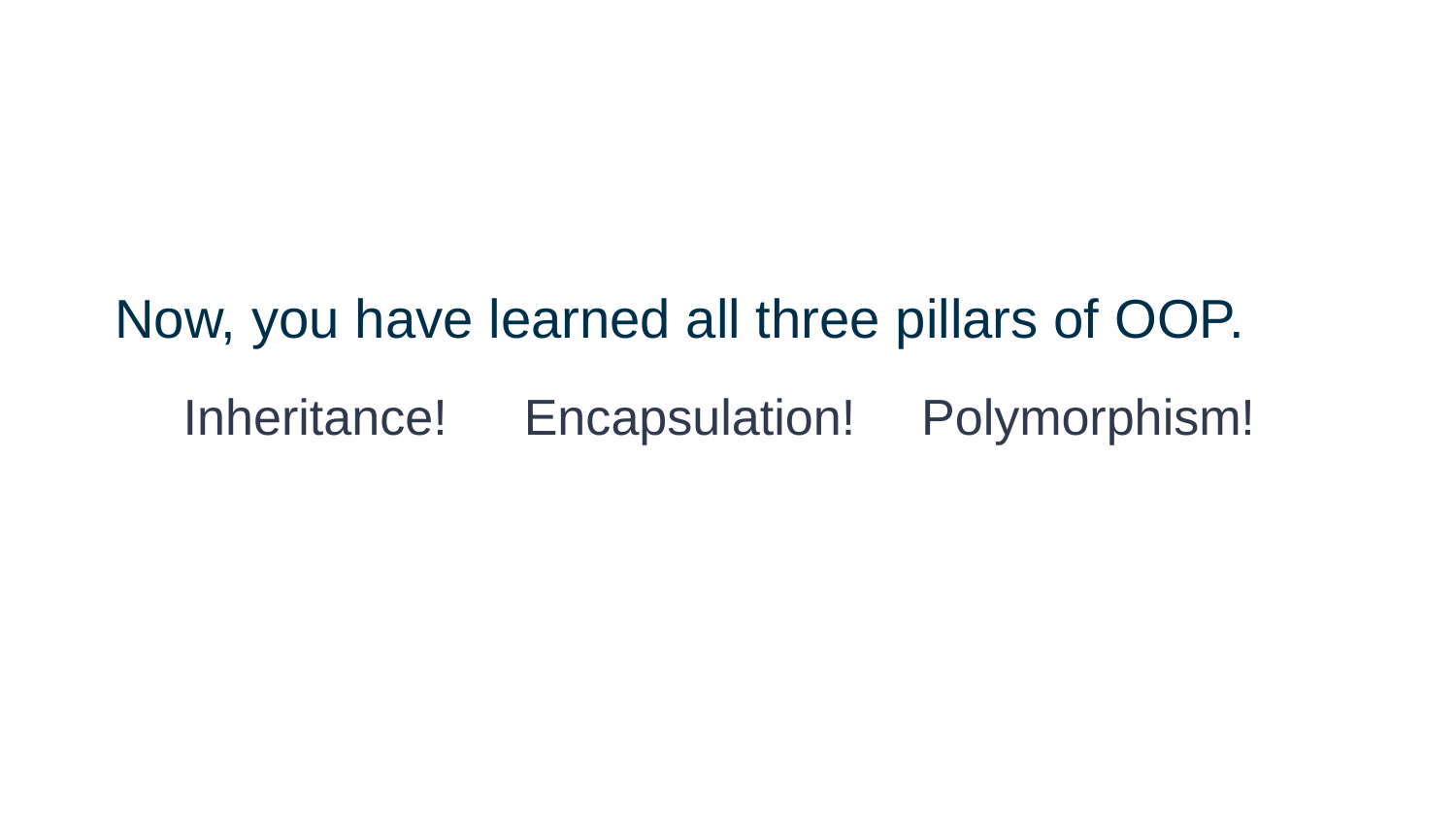

Now, you have learned all three pillars of OOP.

Inheritance!

Encapsulation!
Polymorphism!